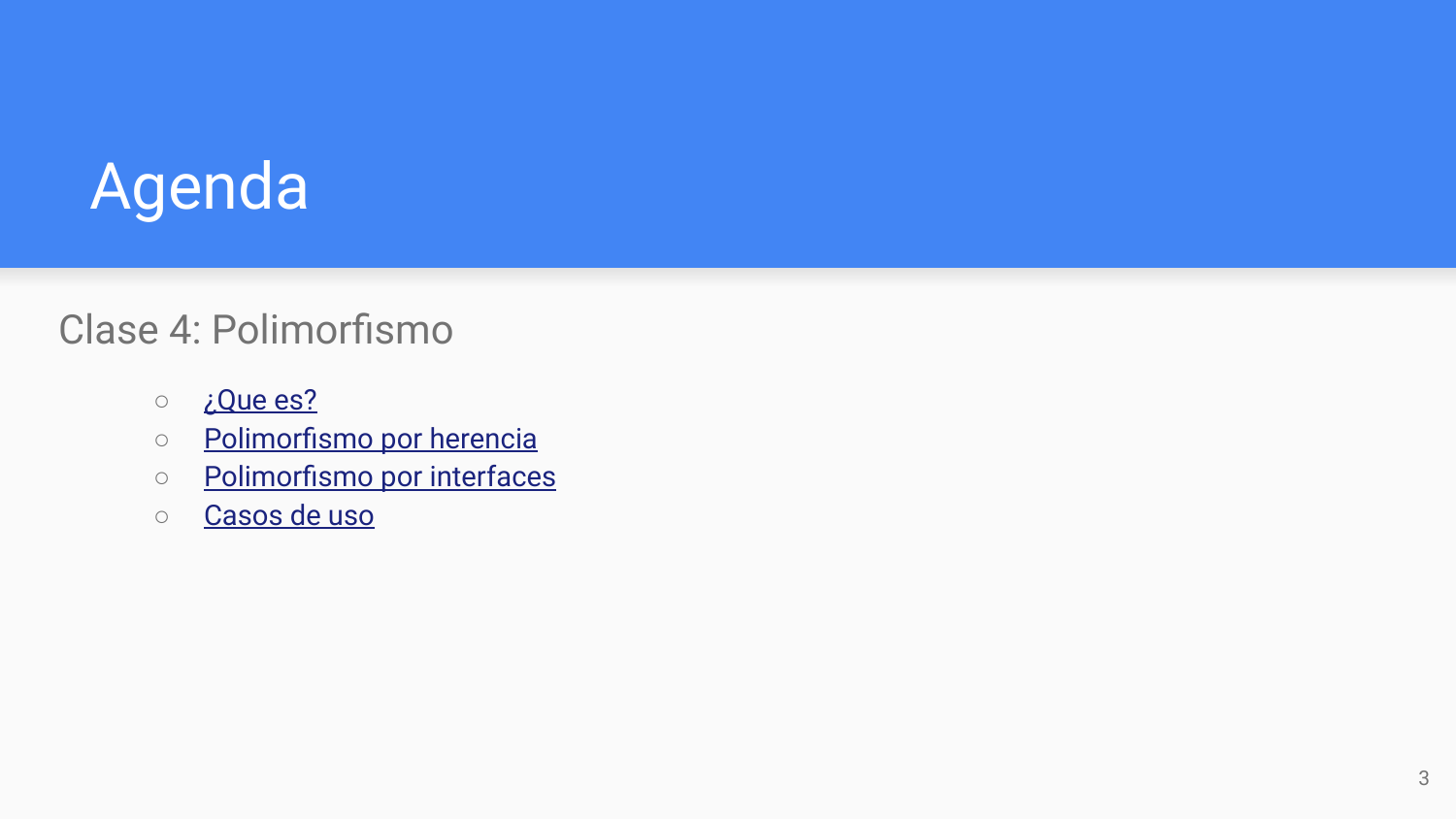

# Agenda
Clase 4: Polimorfismo
¿Que es?
Polimorfismo por herencia
Polimorfismo por interfaces
Casos de uso

3